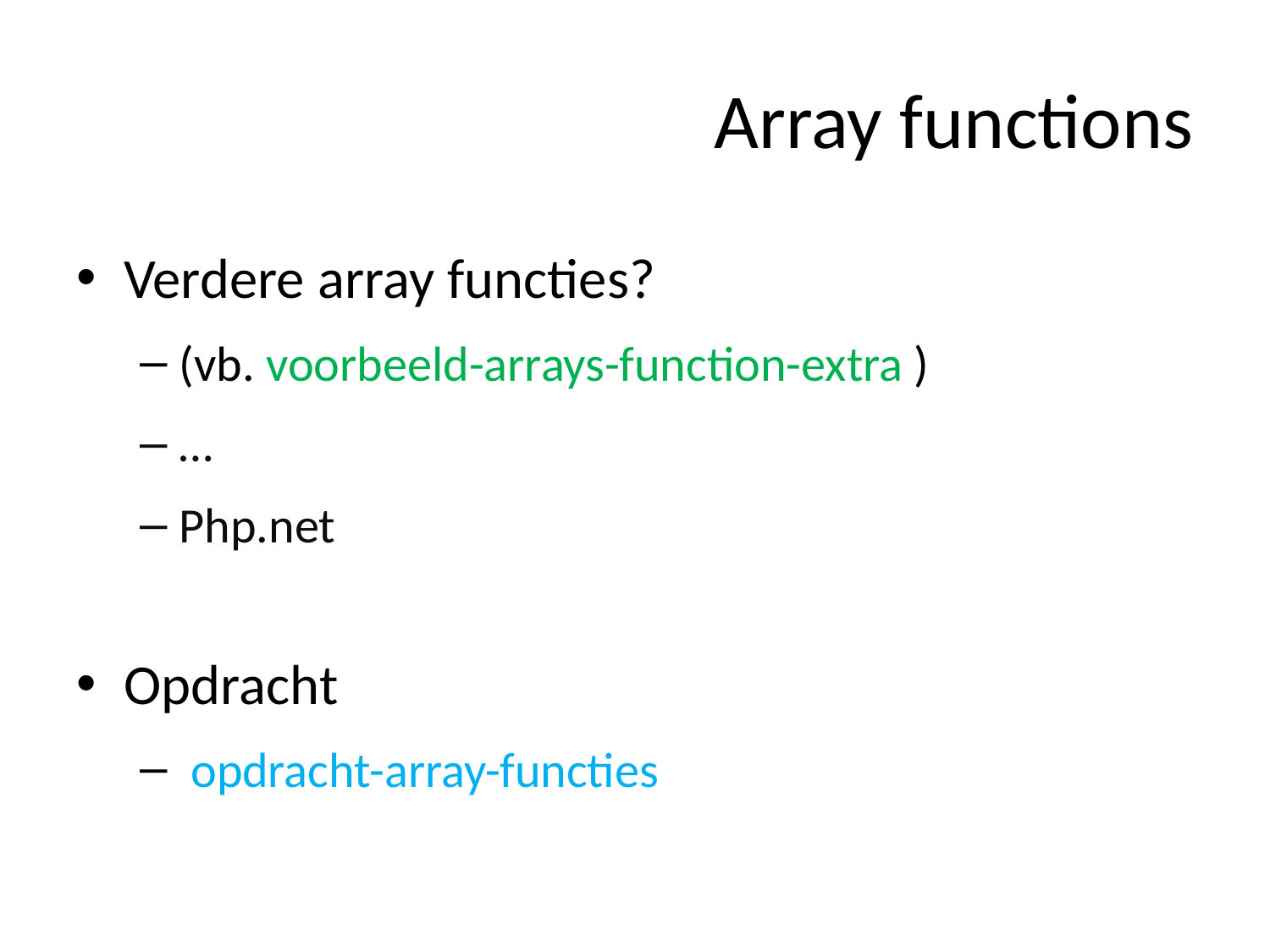

# Array functions
Verdere array functies?
(vb. voorbeeld-arrays-function-extra )
…
Php.net
Opdracht
 opdracht-array-functies